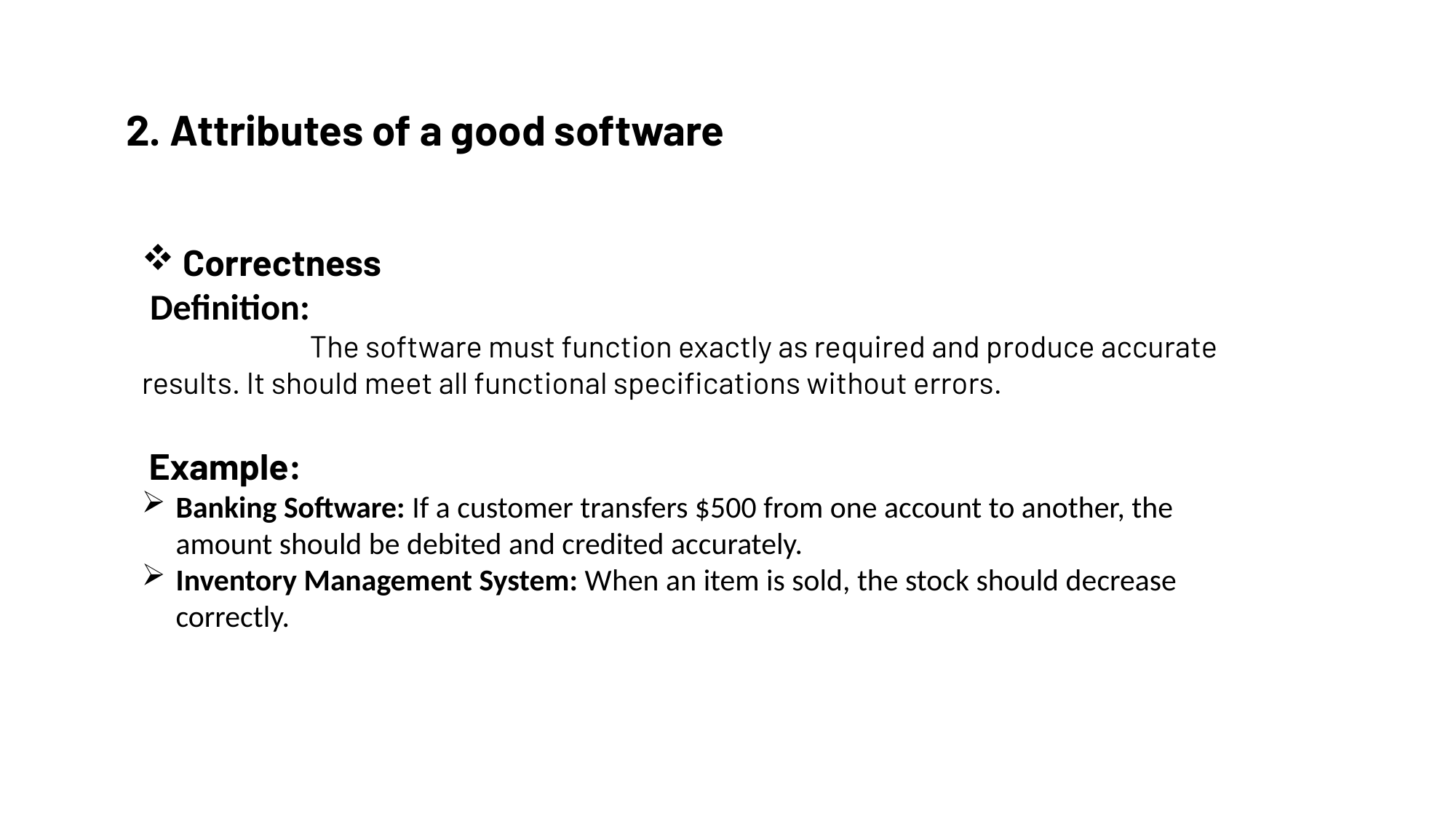

2. Attributes of a good software
Correctness
 Definition:
                            The software must function exactly as required and produce accurate results. It should meet all functional specifications without errors.

 Example:
Banking Software: If a customer transfers $500 from one account to another, the amount should be debited and credited accurately.
Inventory Management System: When an item is sold, the stock should decrease correctly.